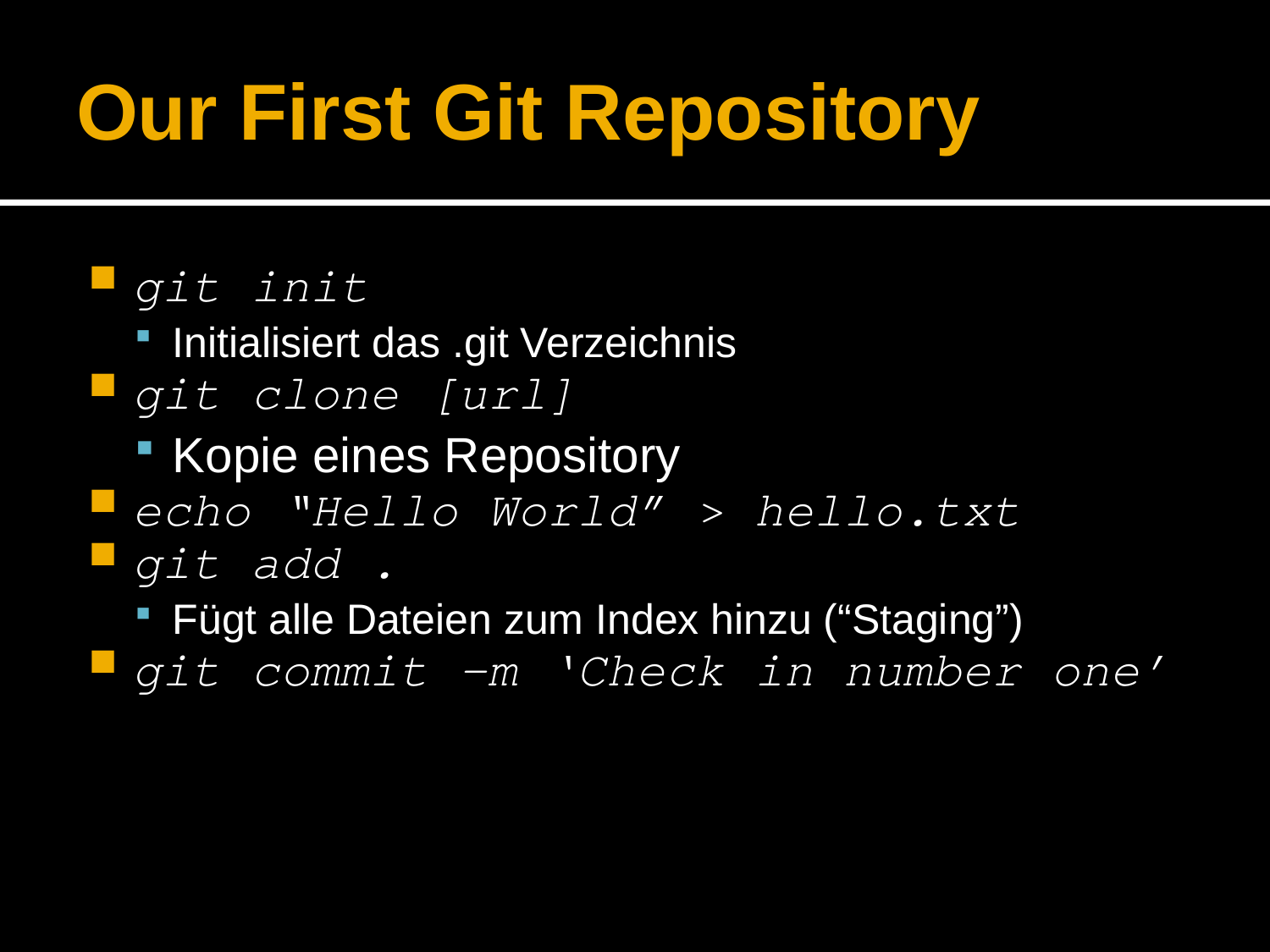

# Our First Git Repository
git init
Initialisiert das .git Verzeichnis
git clone [url]
Kopie eines Repository
echo “Hello World” > hello.txt
git add .
Fügt alle Dateien zum Index hinzu (“Staging”)
git commit -m ‘Check in number one’